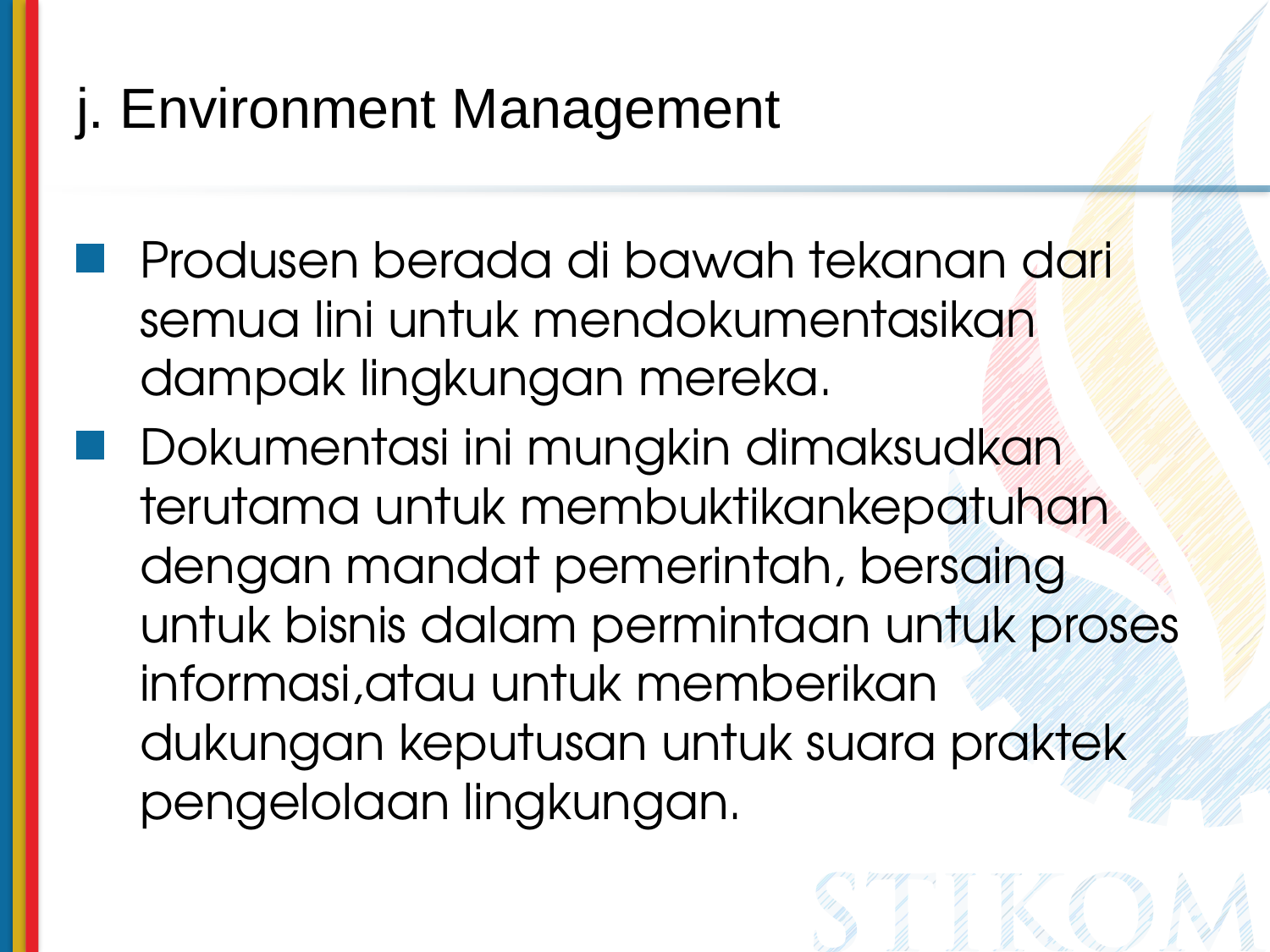

# j. Environment Management
Produsen berada di bawah tekanan dari semua lini untuk mendokumentasikan dampak lingkungan mereka.
Dokumentasi ini mungkin dimaksudkan terutama untuk membuktikankepatuhan dengan mandat pemerintah, bersaing untuk bisnis dalam permintaan untuk proses informasi,atau untuk memberikan dukungan keputusan untuk suara praktek pengelolaan lingkungan.